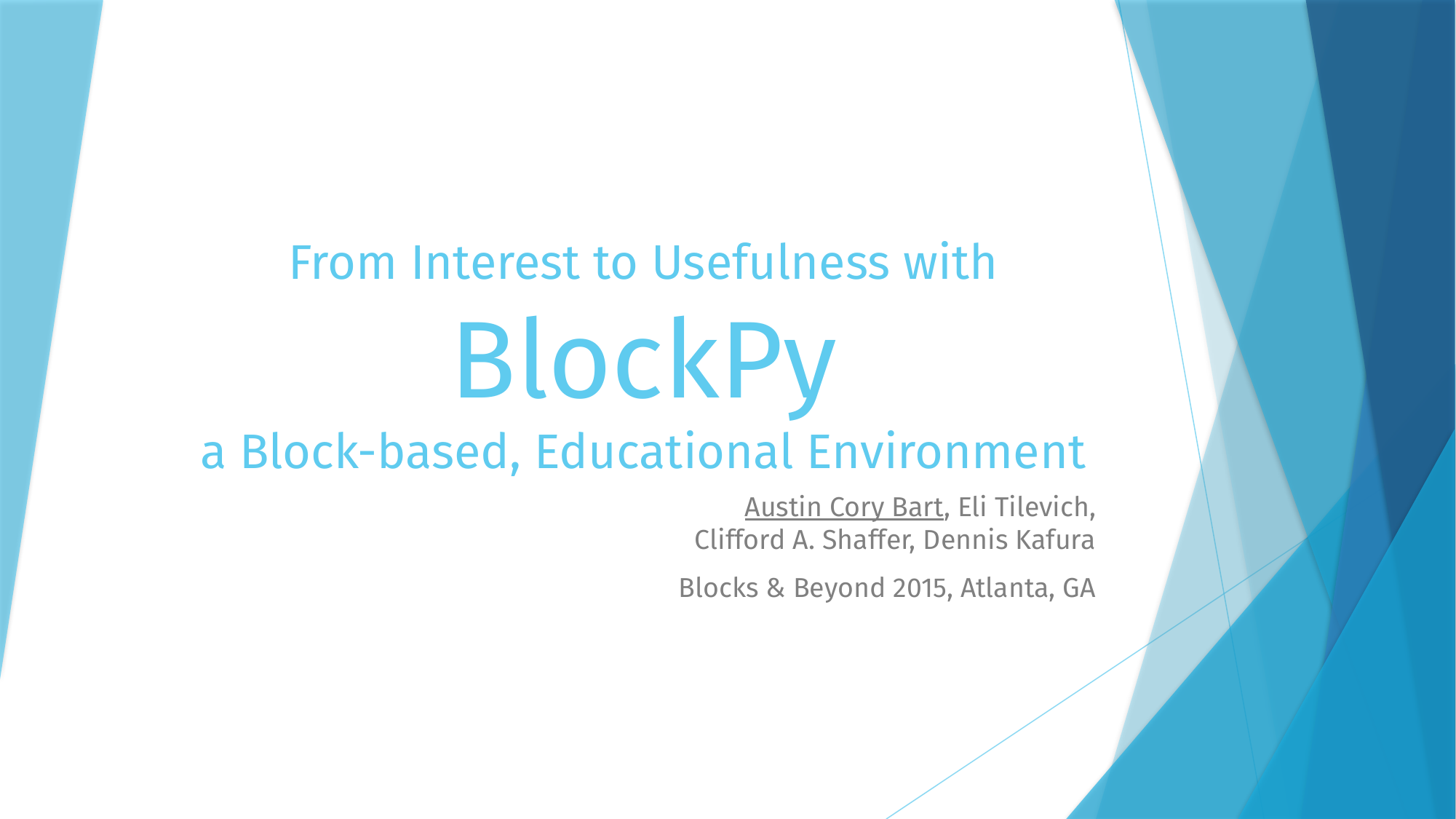

# From Interest to Usefulness with BlockPy a Block-based, Educational Environment
Austin Cory Bart, Eli Tilevich,
Clifford A. Shaffer, Dennis Kafura
Blocks & Beyond 2015, Atlanta, GA